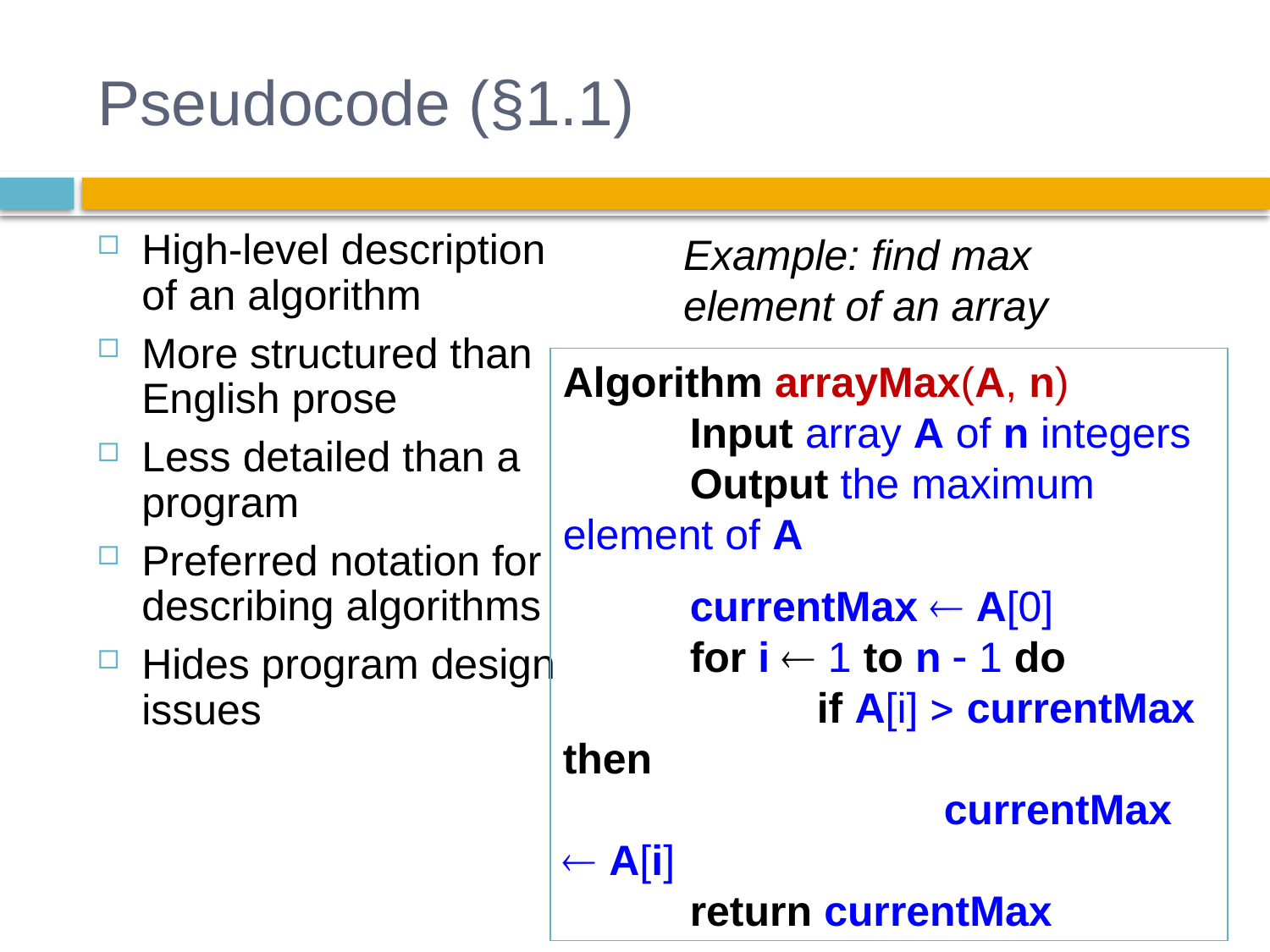

# Pseudocode (§1.1)
High-level description of an algorithm
More structured than English prose
Less detailed than a program
Preferred notation for describing algorithms
Hides program design issues
Example: find max element of an array
Algorithm arrayMax(A, n)
	Input array A of n integers
	Output the maximum element of A
	currentMax ← A[0]
	for i ← 1 to n − 1 do
		if A[i] > currentMax then
			currentMax ← A[i]
	return currentMax